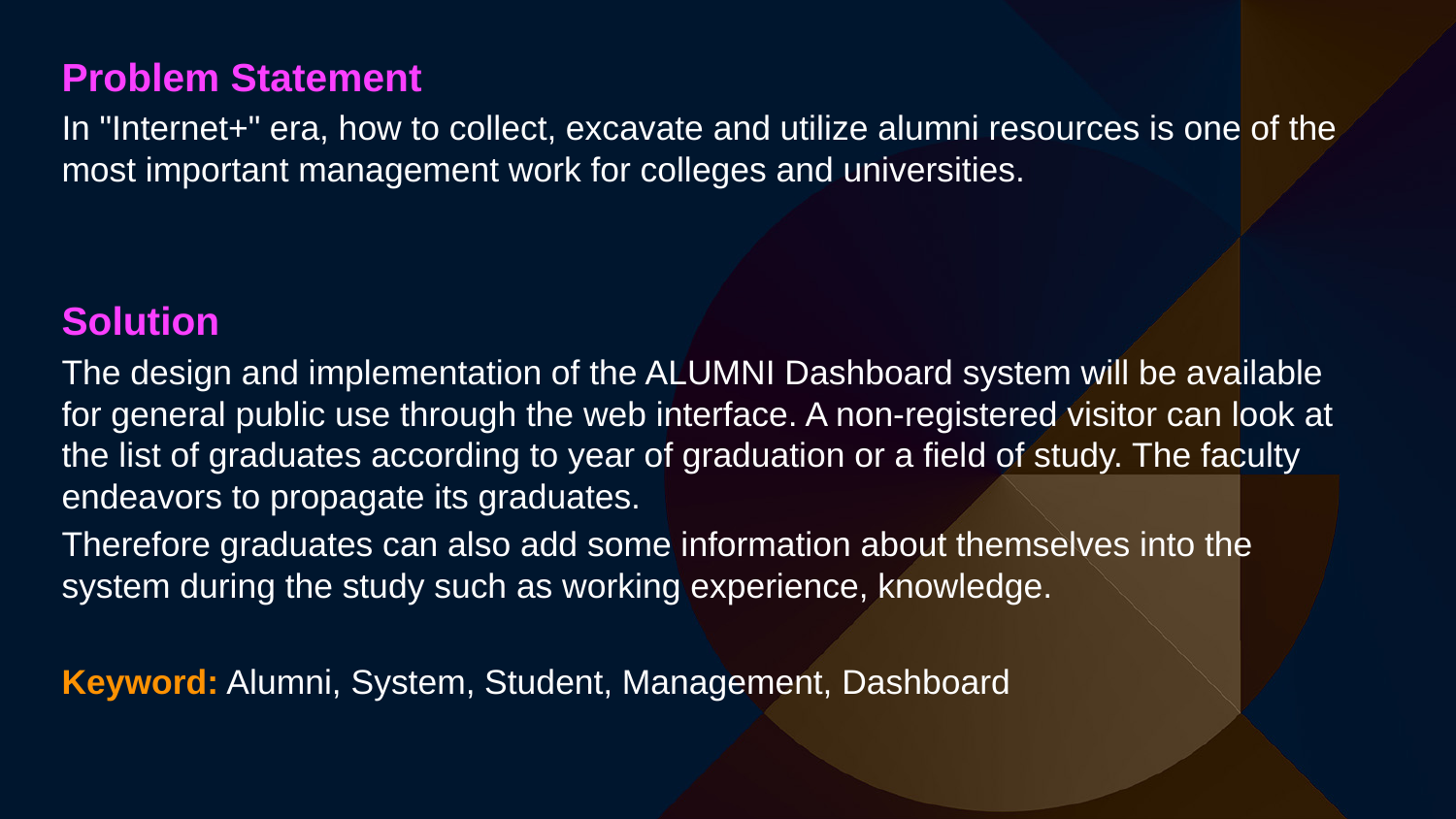

Problem Statement
In "Internet+" era, how to collect, excavate and utilize alumni resources is one of the most important management work for colleges and universities.

Solution
The design and implementation of the ALUMNI Dashboard system will be available for general public use through the web interface. A non-registered visitor can look at the list of graduates according to year of graduation or a field of study. The faculty endeavors to propagate its graduates.
Therefore graduates can also add some information about themselves into the system during the study such as working experience, knowledge.

Keyword: Alumni, System, Student, Management, Dashboard